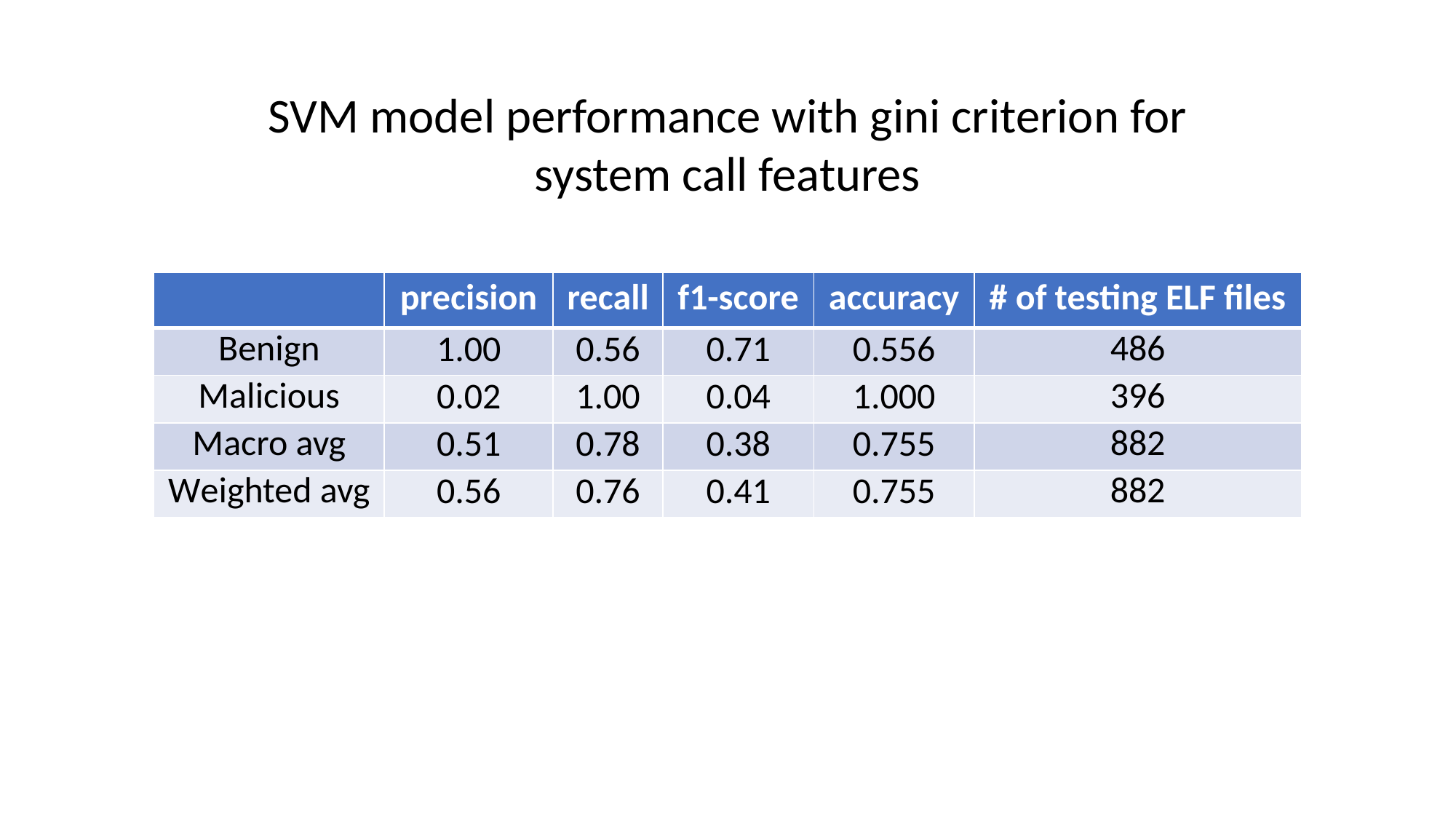

SVM model performance with gini criterion for system call features
|  | precision | recall | f1-score | accuracy | # of testing ELF files |
| --- | --- | --- | --- | --- | --- |
| Benign | 1.00 | 0.56 | 0.71 | 0.556 | 486 |
| Malicious | 0.02 | 1.00 | 0.04 | 1.000 | 396 |
| Macro avg | 0.51 | 0.78 | 0.38 | 0.755 | 882 |
| Weighted avg | 0.56 | 0.76 | 0.41 | 0.755 | 882 |